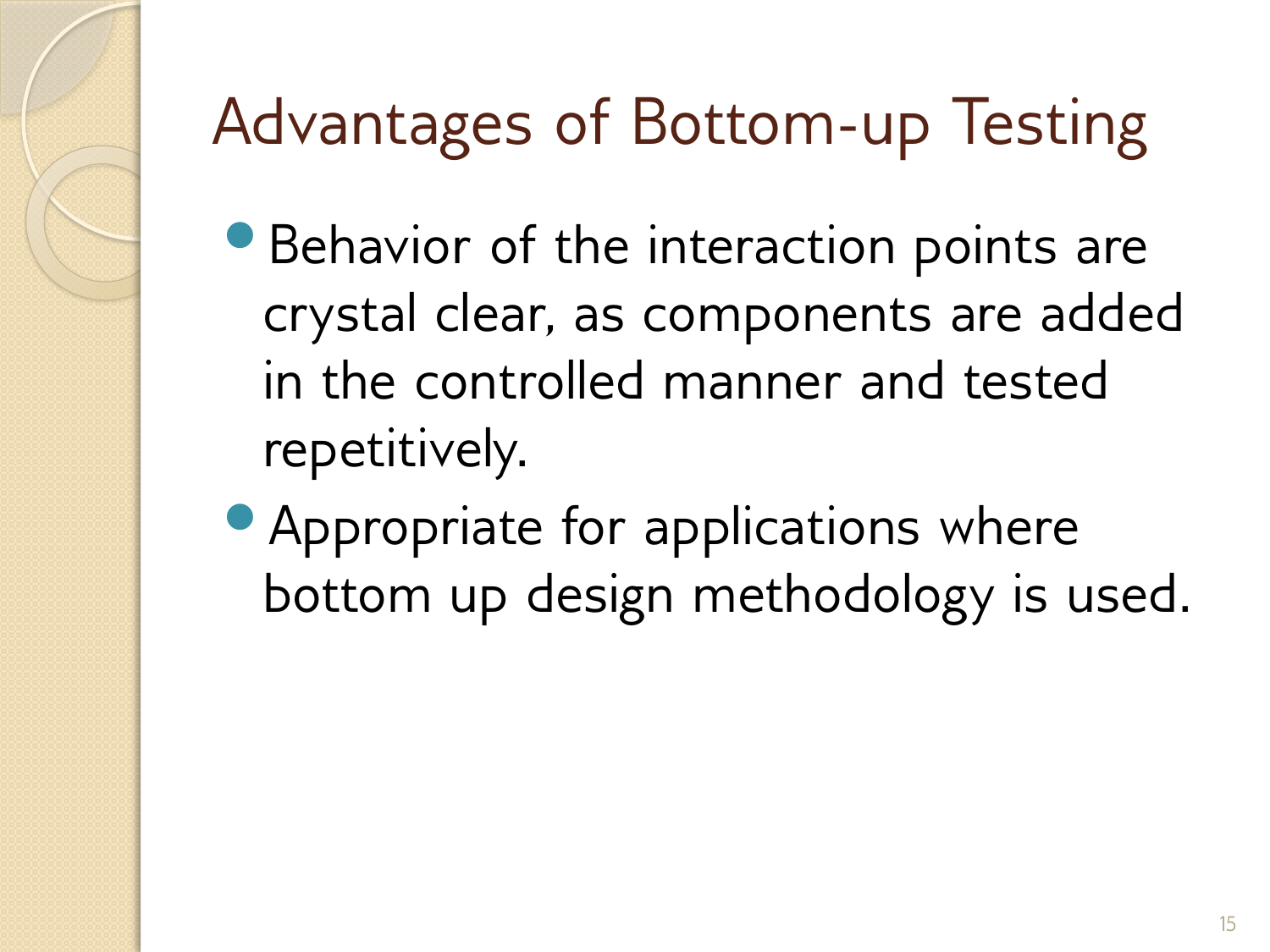

# Advantages of Bottom-up Testing
Behavior of the interaction points are crystal clear, as components are added in the controlled manner and tested repetitively.
Appropriate for applications where bottom up design methodology is used.

15